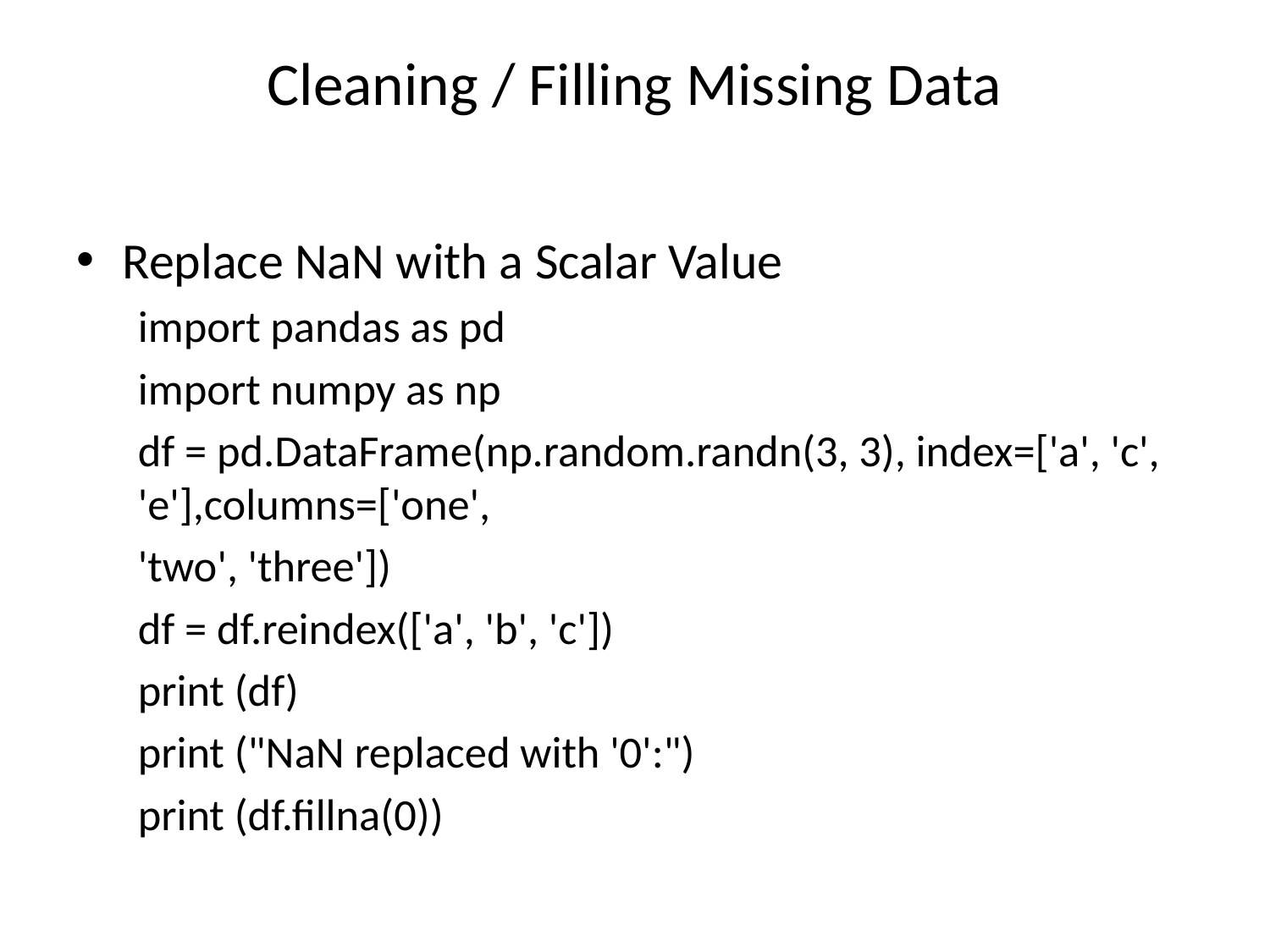

# Cleaning / Filling Missing Data
Replace NaN with a Scalar Value
import pandas as pd
import numpy as np
df = pd.DataFrame(np.random.randn(3, 3), index=['a', 'c', 'e'],columns=['one',
'two', 'three'])
df = df.reindex(['a', 'b', 'c'])
print (df)
print ("NaN replaced with '0':")
print (df.fillna(0))